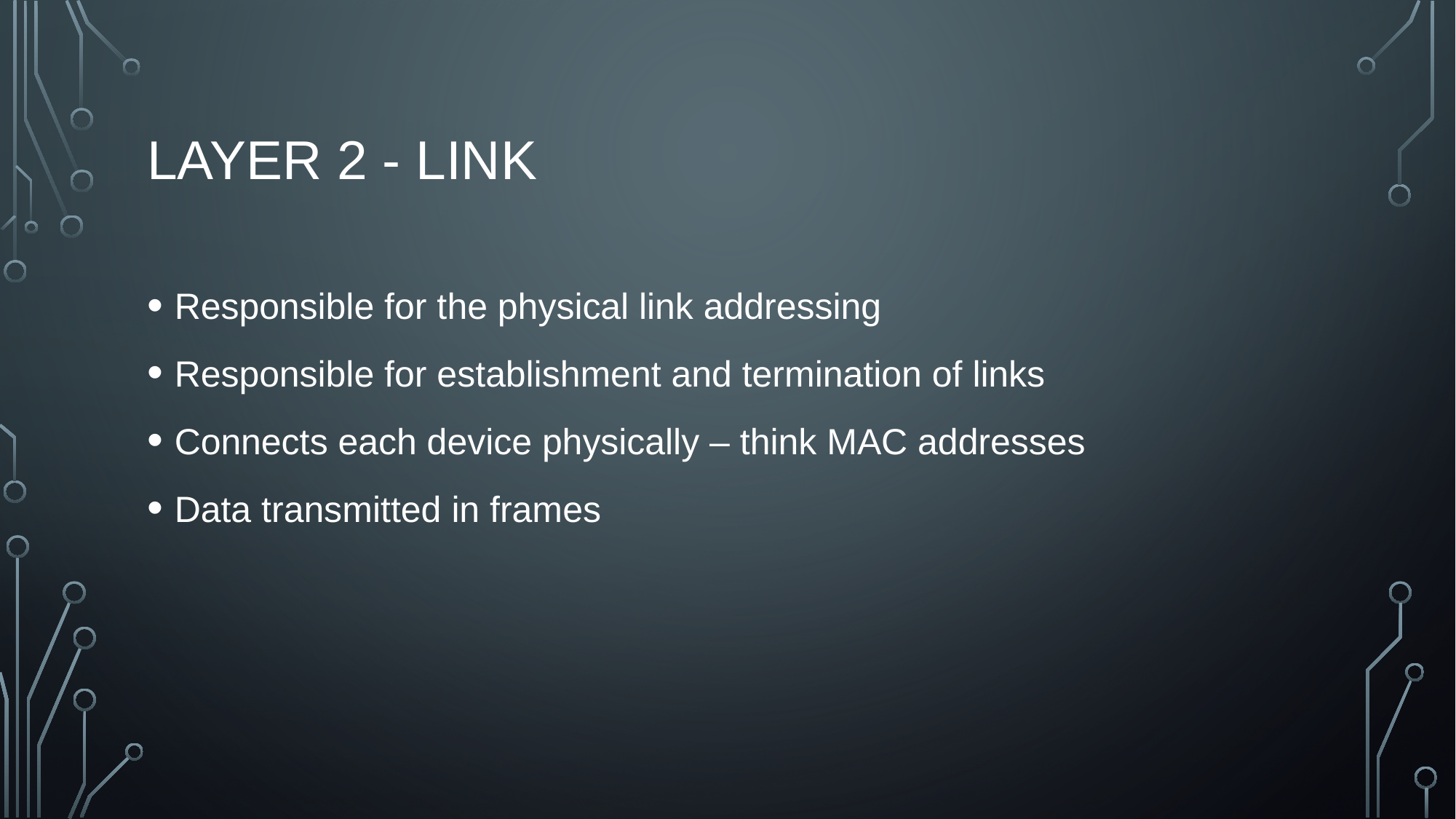

# Layer 2 - Link
Responsible for the physical link addressing
Responsible for establishment and termination of links
Connects each device physically – think MAC addresses
Data transmitted in frames